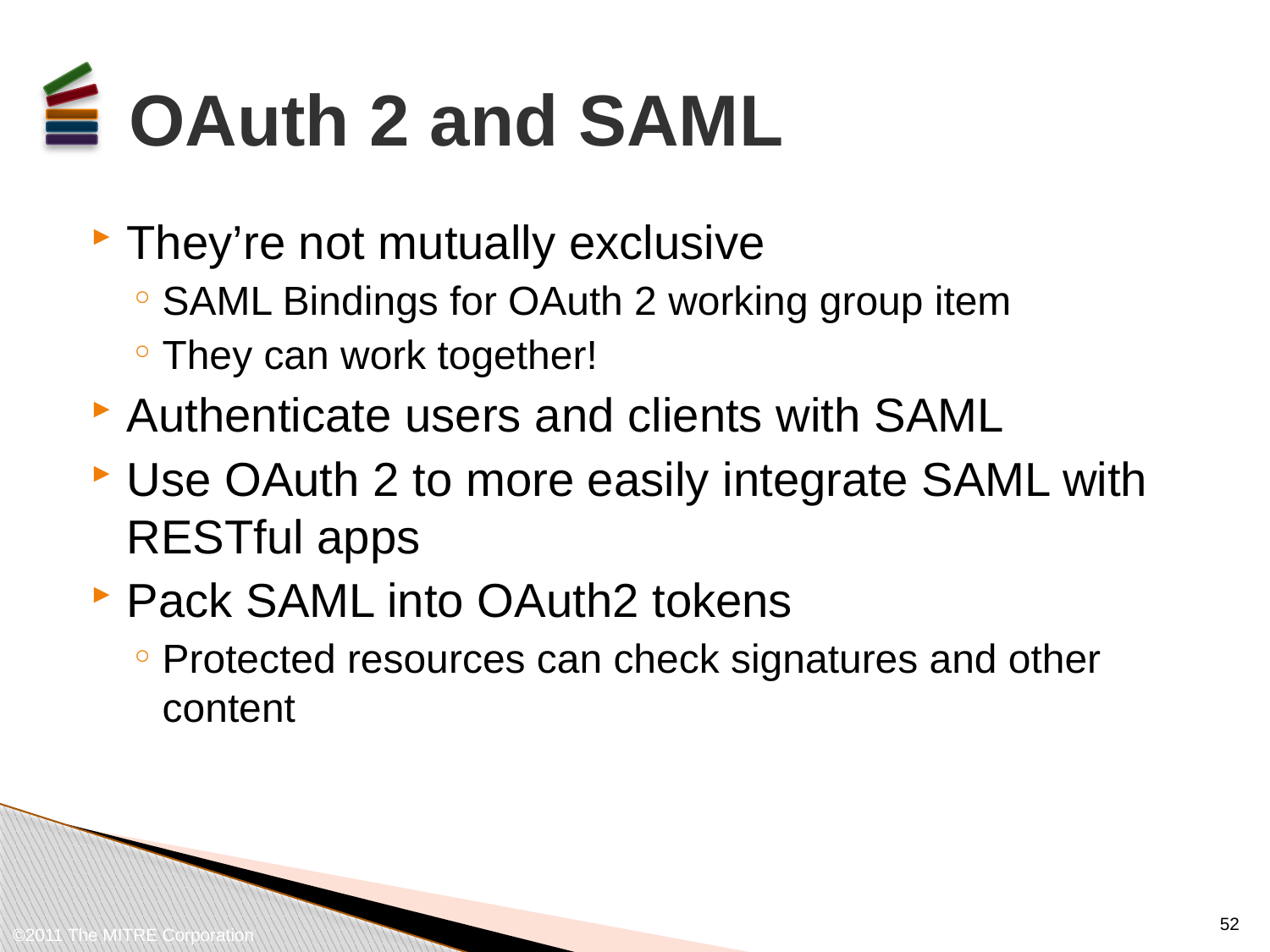

# OAuth 2 and SAML
They’re not mutually exclusive
SAML Bindings for OAuth 2 working group item
They can work together!
Authenticate users and clients with SAML
Use OAuth 2 to more easily integrate SAML with RESTful apps
Pack SAML into OAuth2 tokens
Protected resources can check signatures and other content
52